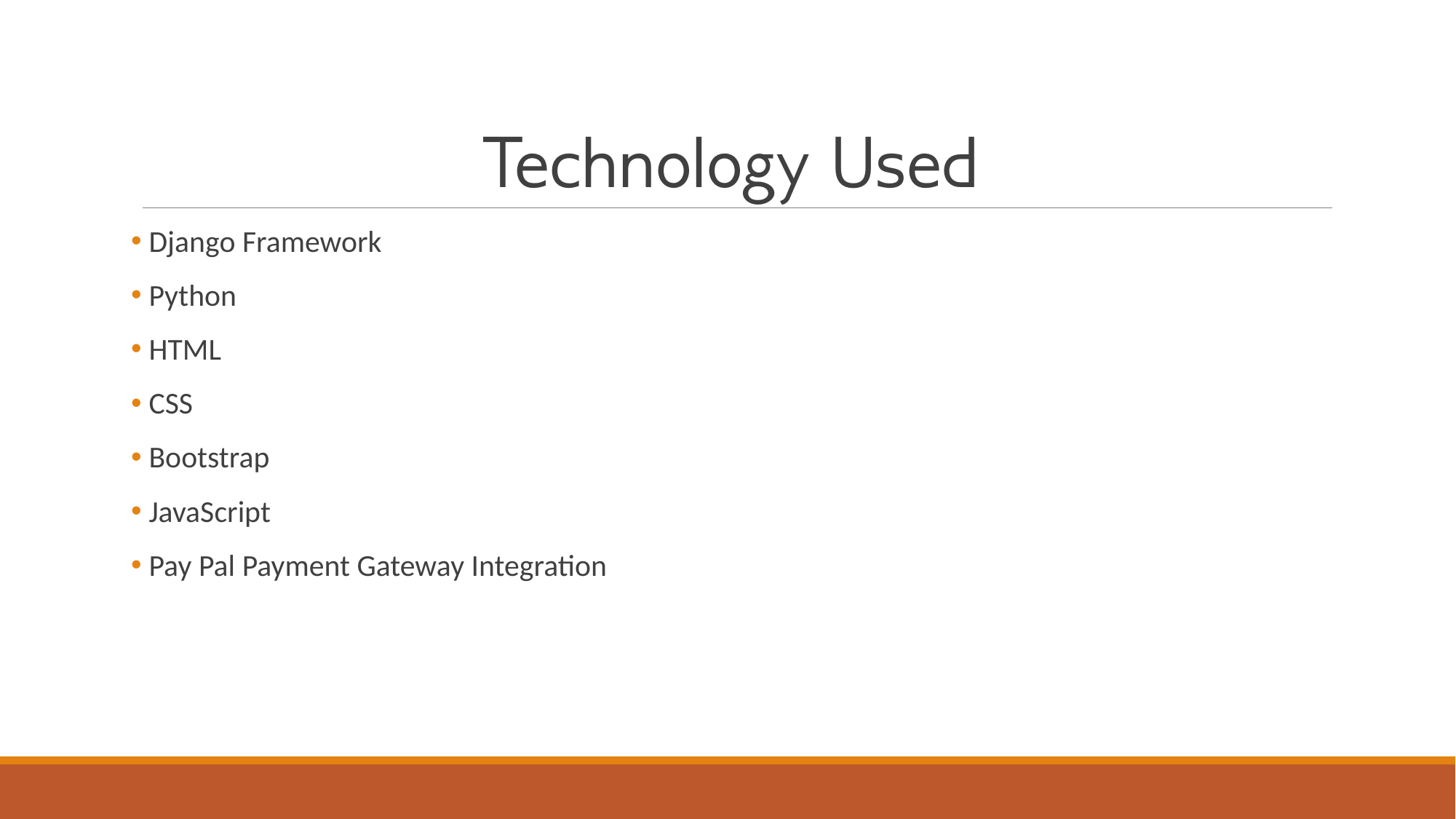

# Technology Used
 Django Framework
 Python
 HTML
 CSS
 Bootstrap
 JavaScript
 Pay Pal Payment Gateway Integration